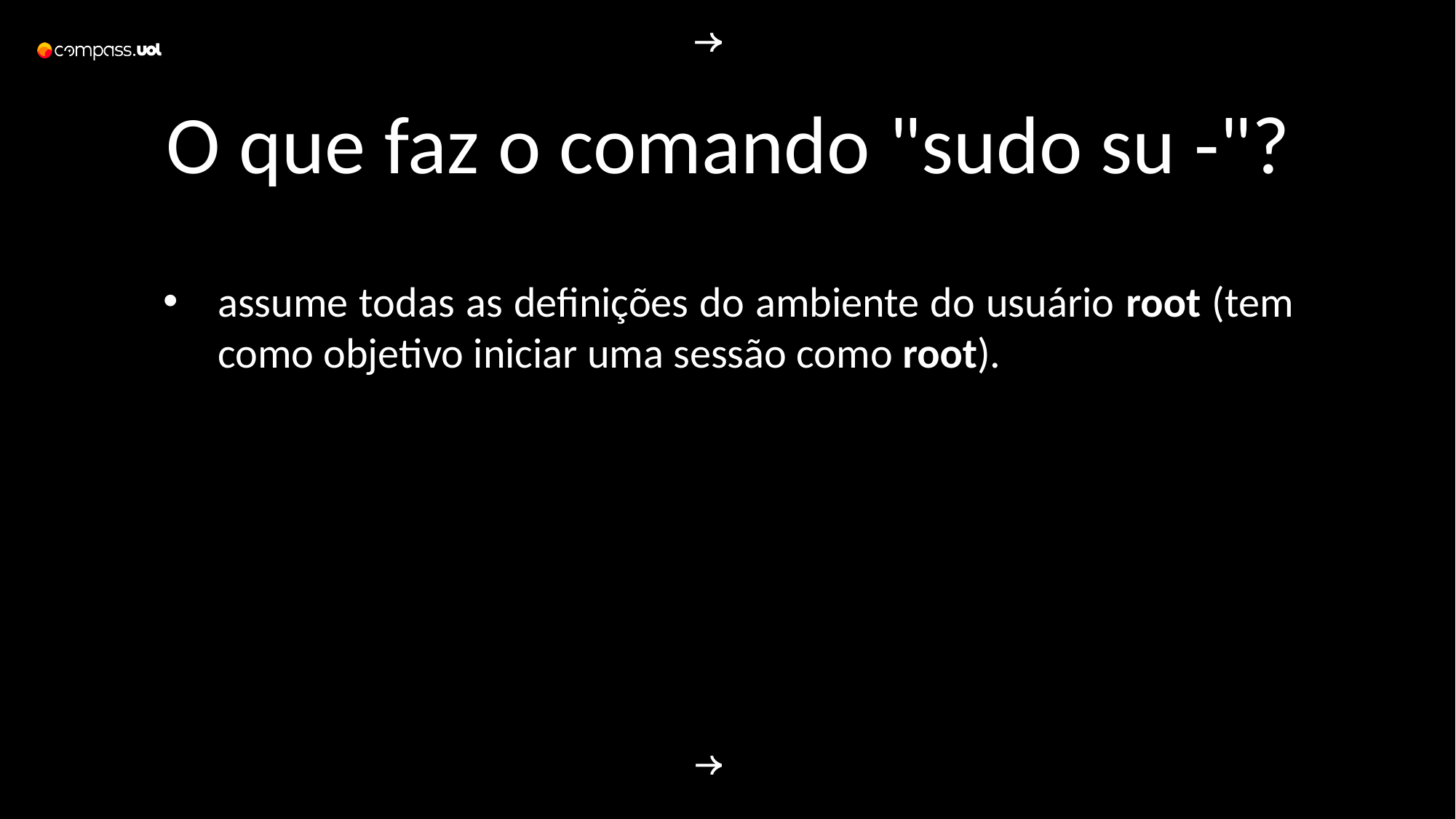

O que faz o comando "sudo su -"?

assume todas as definições do ambiente do usuário root (tem como objetivo iniciar uma sessão como root).